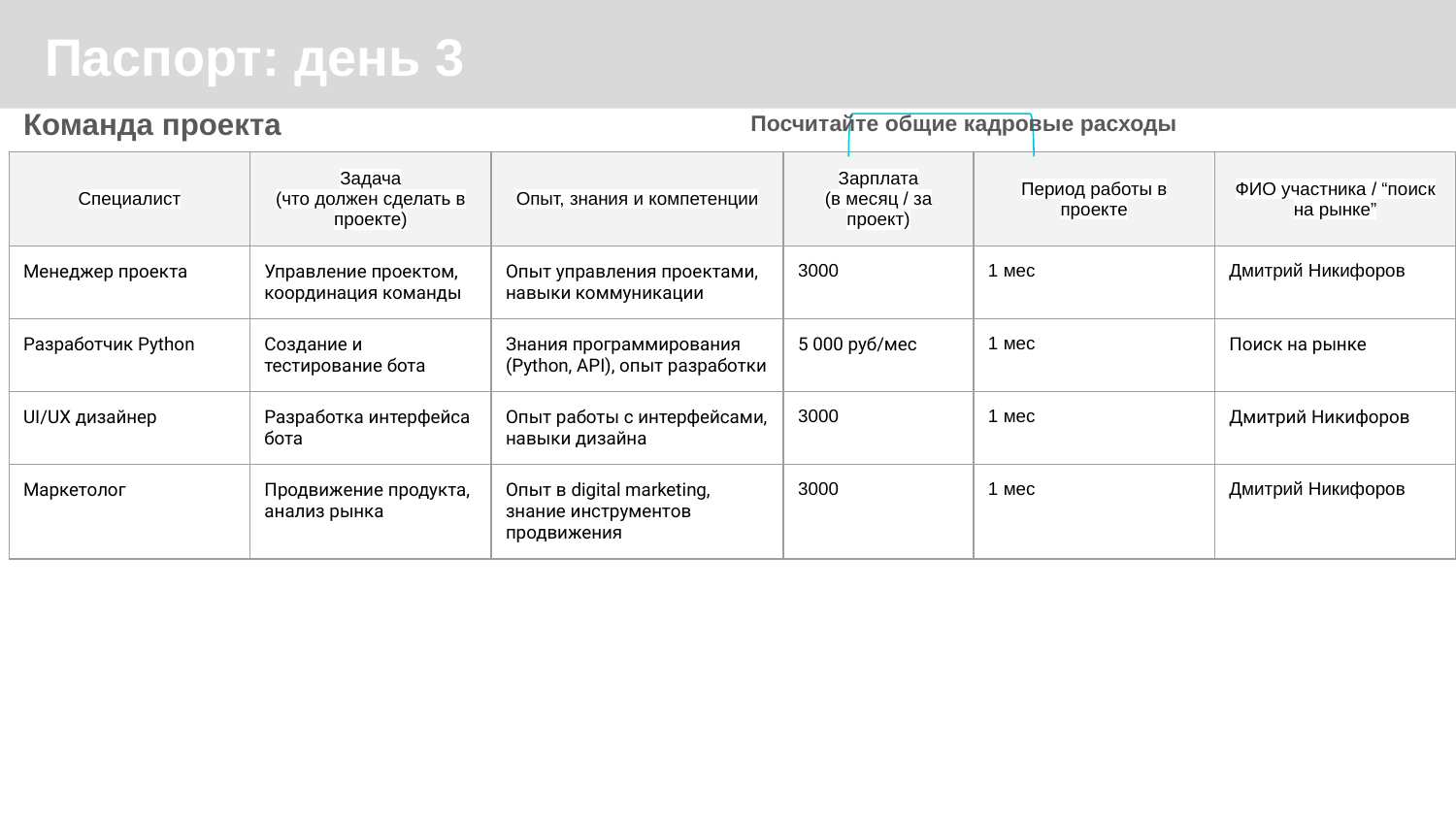

Паспорт: день 3

Команда проекта
Посчитайте общие кадровые расходы
| Специалист | Задача (что должен сделать в проекте) | Опыт, знания и компетенции | Зарплата (в месяц / за проект) | Период работы в проекте | ФИО участника / “поиск на рынке” |
| --- | --- | --- | --- | --- | --- |
| Менеджер проекта | Управление проектом, координация команды | Опыт управления проектами, навыки коммуникации | 3000 | 1 мес | Дмитрий Никифоров |
| Разработчик Python | Создание и тестирование бота | Знания программирования (Python, API), опыт разработки | 5 000 руб/мес | 1 мес | Поиск на рынке |
| UI/UX дизайнер | Разработка интерфейса бота | Опыт работы с интерфейсами, навыки дизайна | 3000 | 1 мес | Дмитрий Никифоров |
| Маркетолог | Продвижение продукта, анализ рынка | Опыт в digital marketing, знание инструментов продвижения | 3000 | 1 мес | Дмитрий Никифоров |